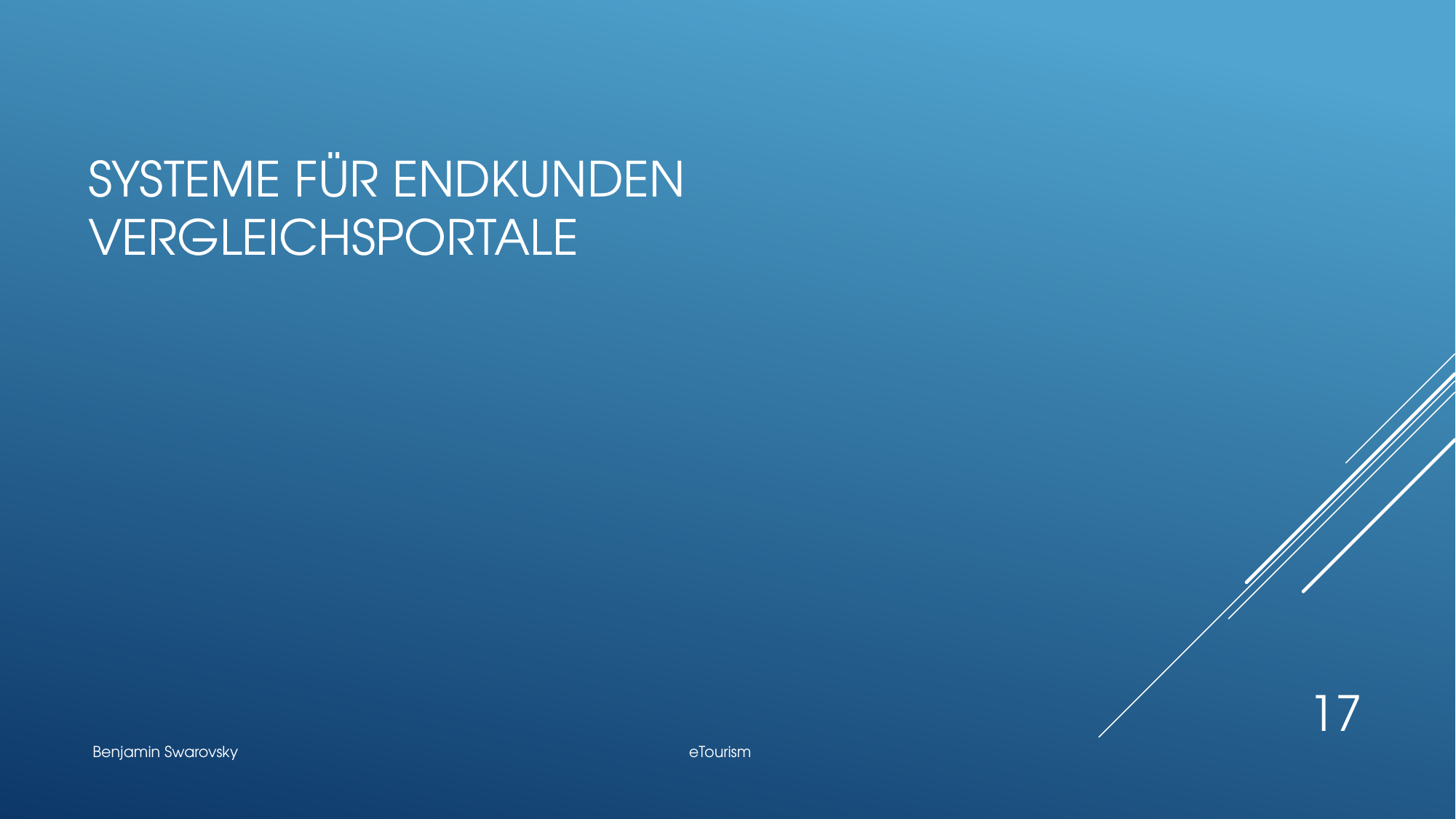

# Systeme für Endkunden Vergleichsportale

17
Benjamin Swarovsky                                                                                                            eTourism